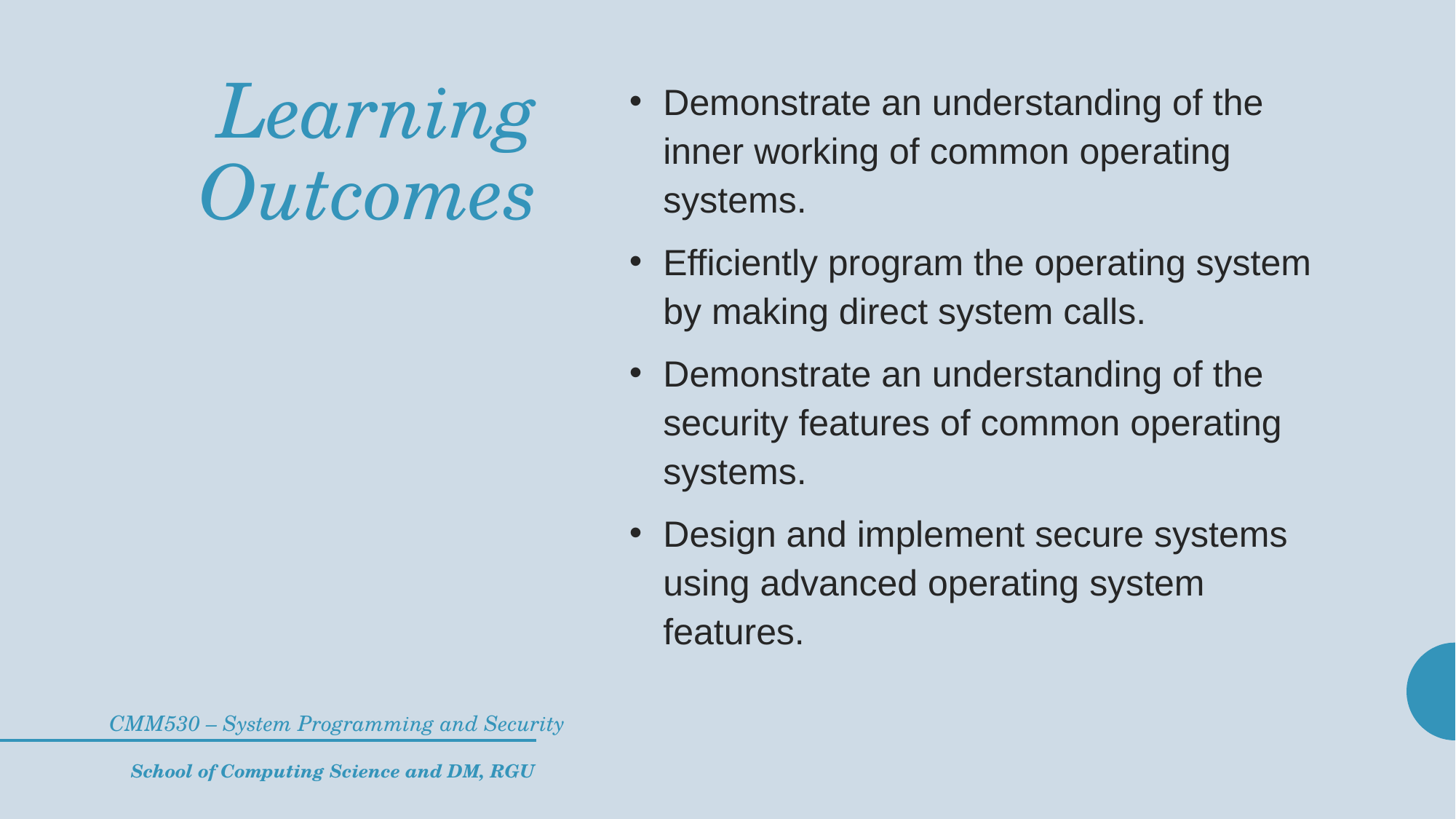

# Learning Outcomes
Demonstrate an understanding of the inner working of common operating systems.
Efficiently program the operating system by making direct system calls.
Demonstrate an understanding of the security features of common operating systems.
Design and implement secure systems using advanced operating system features.